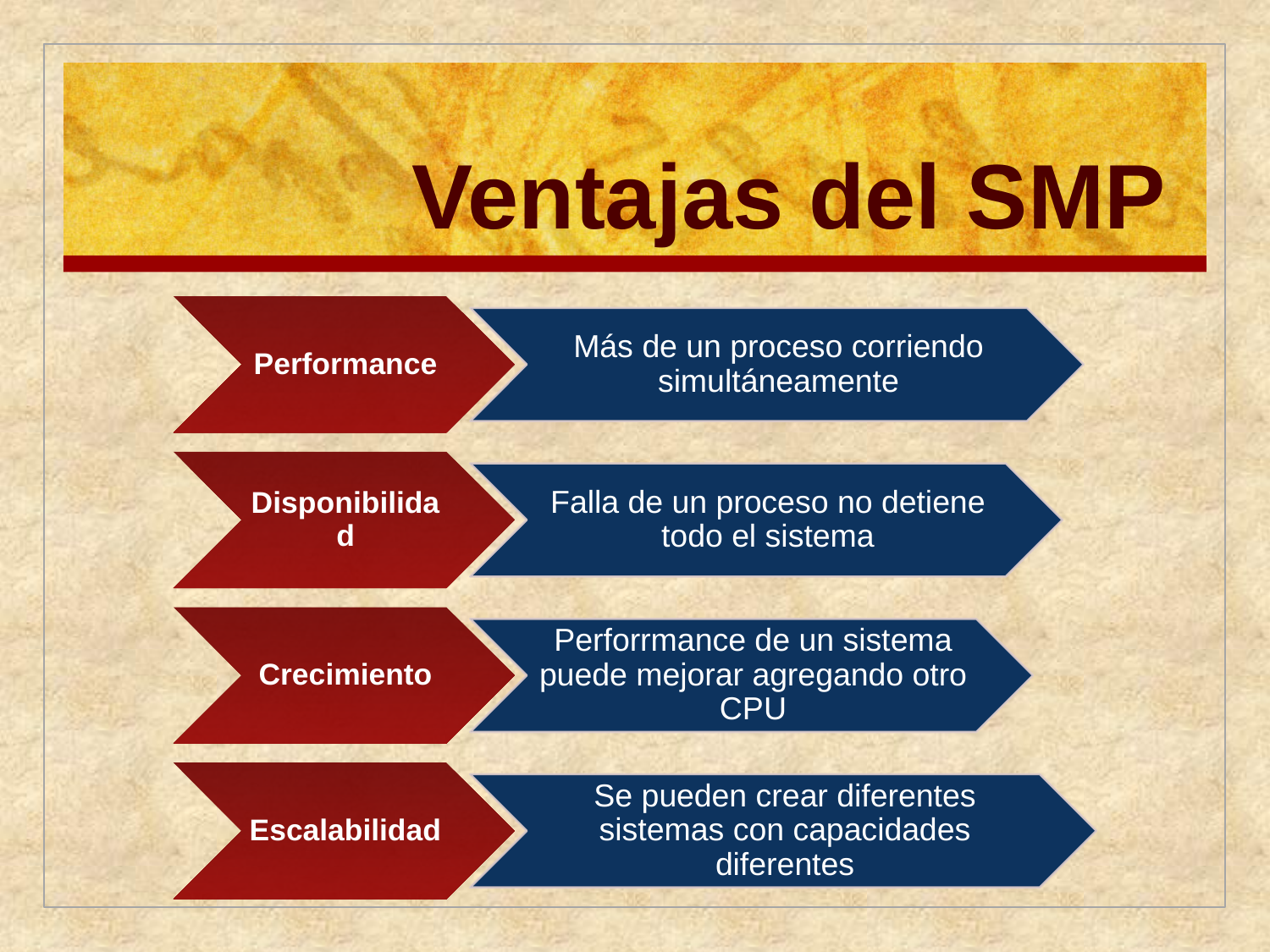

# Ventajas del SMP
Performance
Más de un proceso corriendo simultáneamente
Disponibilidad
Falla de un proceso no detiene todo el sistema
Crecimiento
Perforrmance de un sistema puede mejorar agregando otro CPU
Escalabilidad
Se pueden crear diferentes sistemas con capacidades diferentes